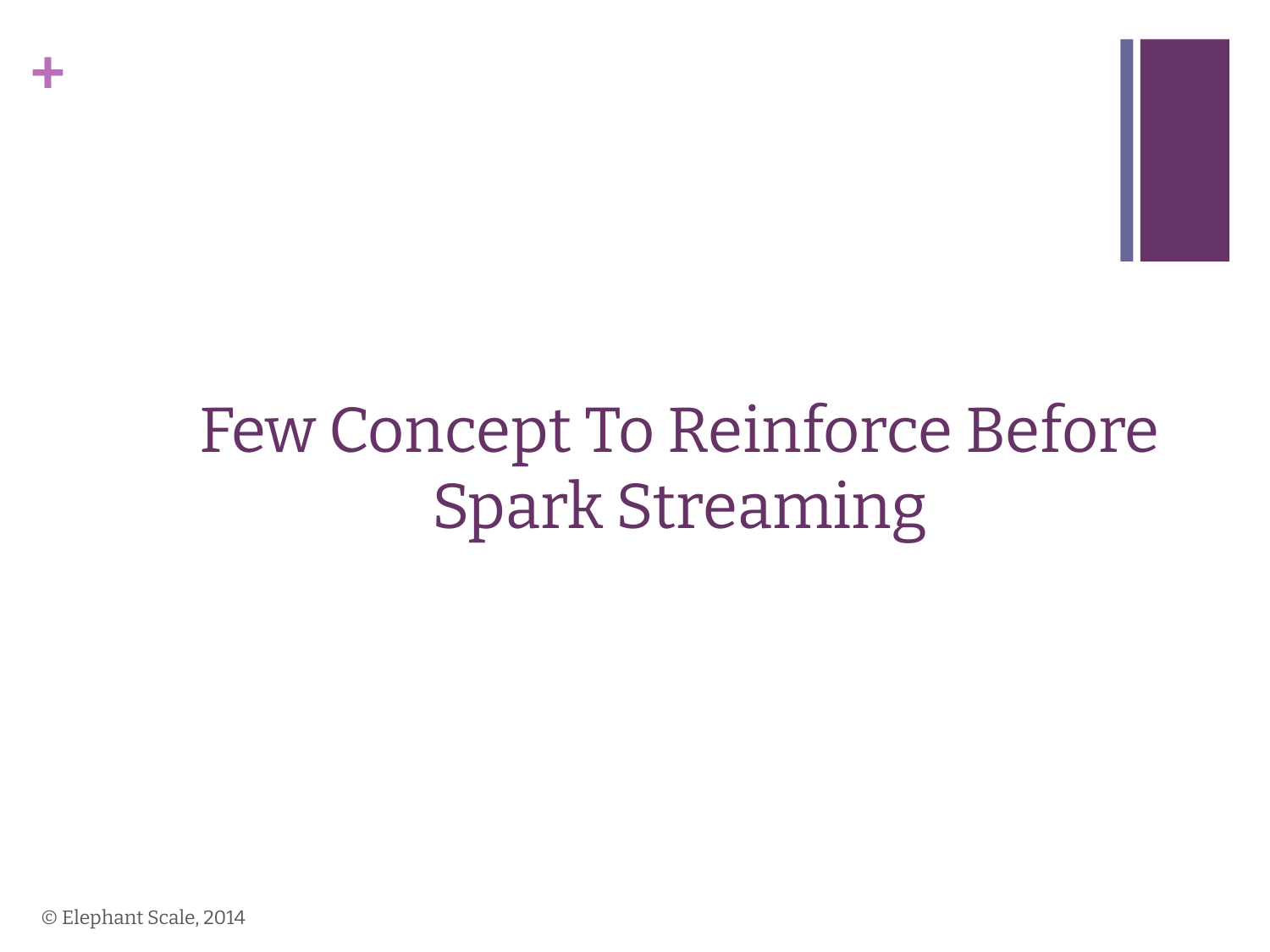

# Few Concept To Reinforce Before Spark Streaming
© Elephant Scale, 2014